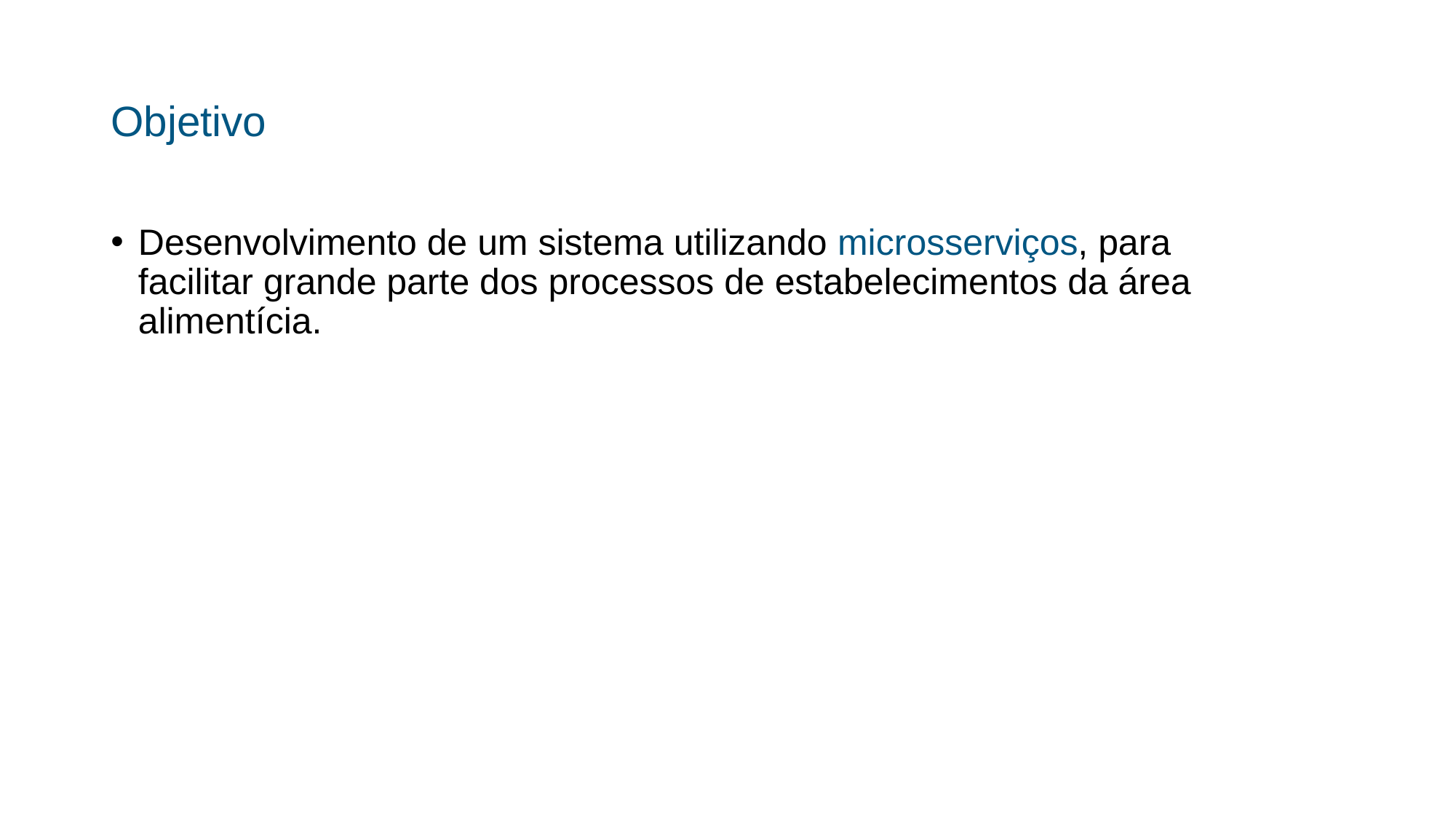

# Objetivo
Desenvolvimento de um sistema utilizando microsserviços, para facilitar grande parte dos processos de estabelecimentos da área alimentícia.